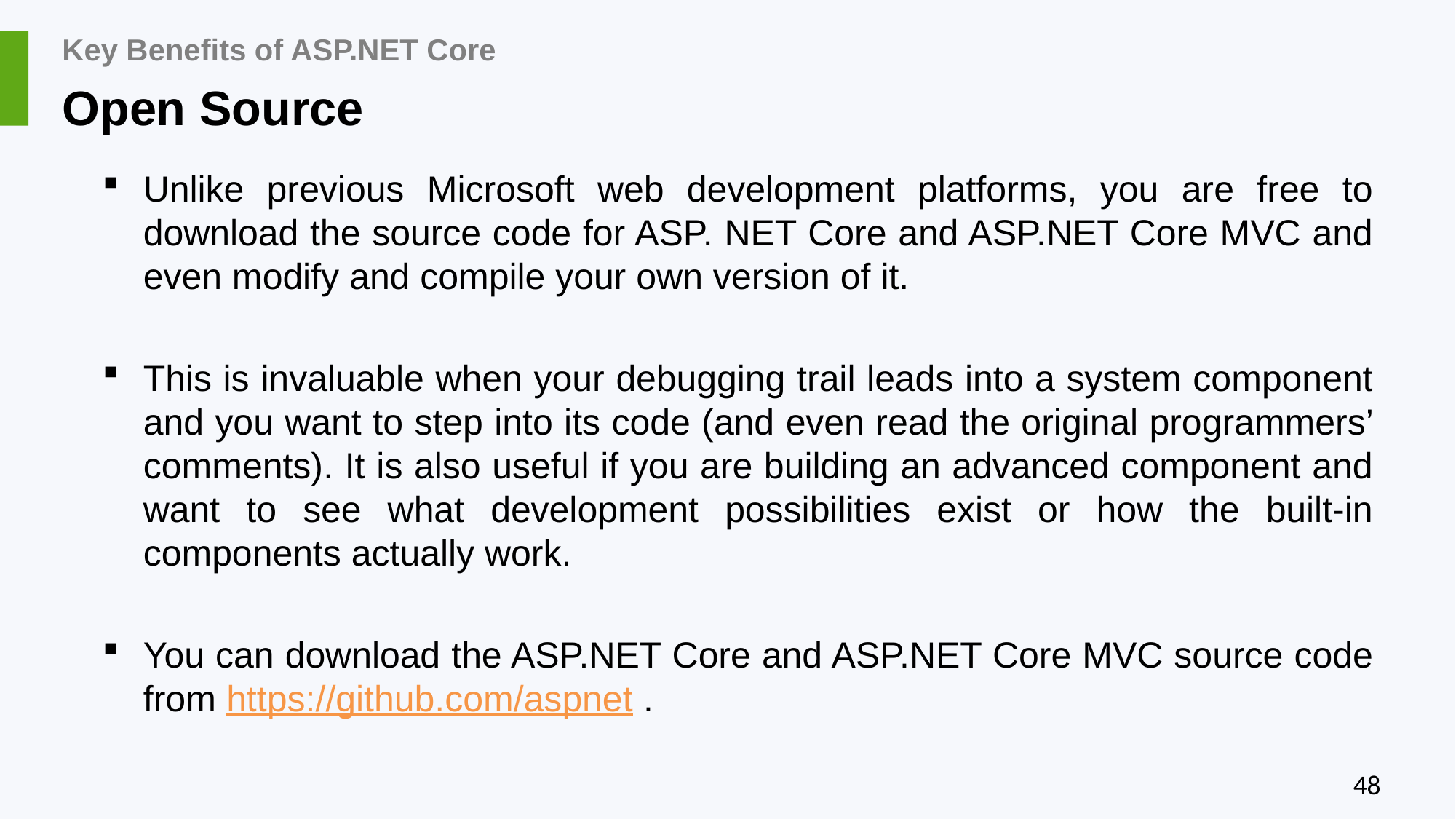

# Key Benefits of ASP.NET Core
Open Source
Unlike previous Microsoft web development platforms, you are free to download the source code for ASP. NET Core and ASP.NET Core MVC and even modify and compile your own version of it.

This is invaluable when your debugging trail leads into a system component and you want to step into its code (and even read the original programmers’ comments). It is also useful if you are building an advanced component and want to see what development possibilities exist or how the built-in components actually work.

You can download the ASP.NET Core and ASP.NET Core MVC source code from https://github.com/aspnet .